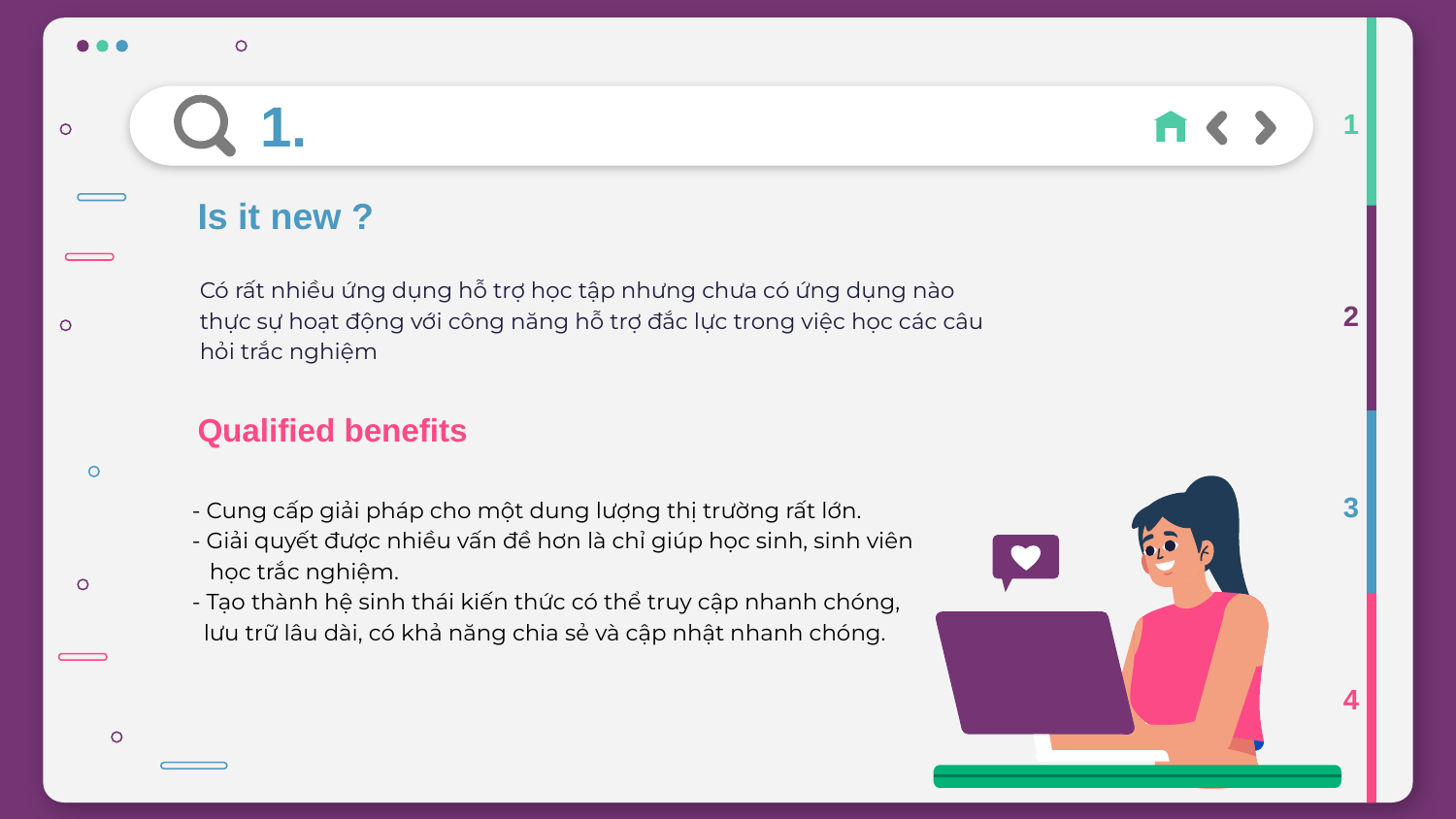

# 1.
1

Is it new ?
Có rất nhiều ứng dụng hỗ trợ học tập nhưng chưa có ứng dụng nào thực sự hoạt động với công năng hỗ trợ đắc lực trong việc học các câu hỏi trắc nghiệm

2

Qualified benefits

- Cung cấp giải pháp cho một dung lượng thị trường rất lớn.
- Giải quyết được nhiều vấn đề hơn là chỉ giúp học sinh, sinh viên
   học trắc nghiệm.
- Tạo thành hệ sinh thái kiến thức có thể truy cập nhanh chóng,
  lưu trữ lâu dài, có khả năng chia sẻ và cập nhật nhanh chóng.

3

4